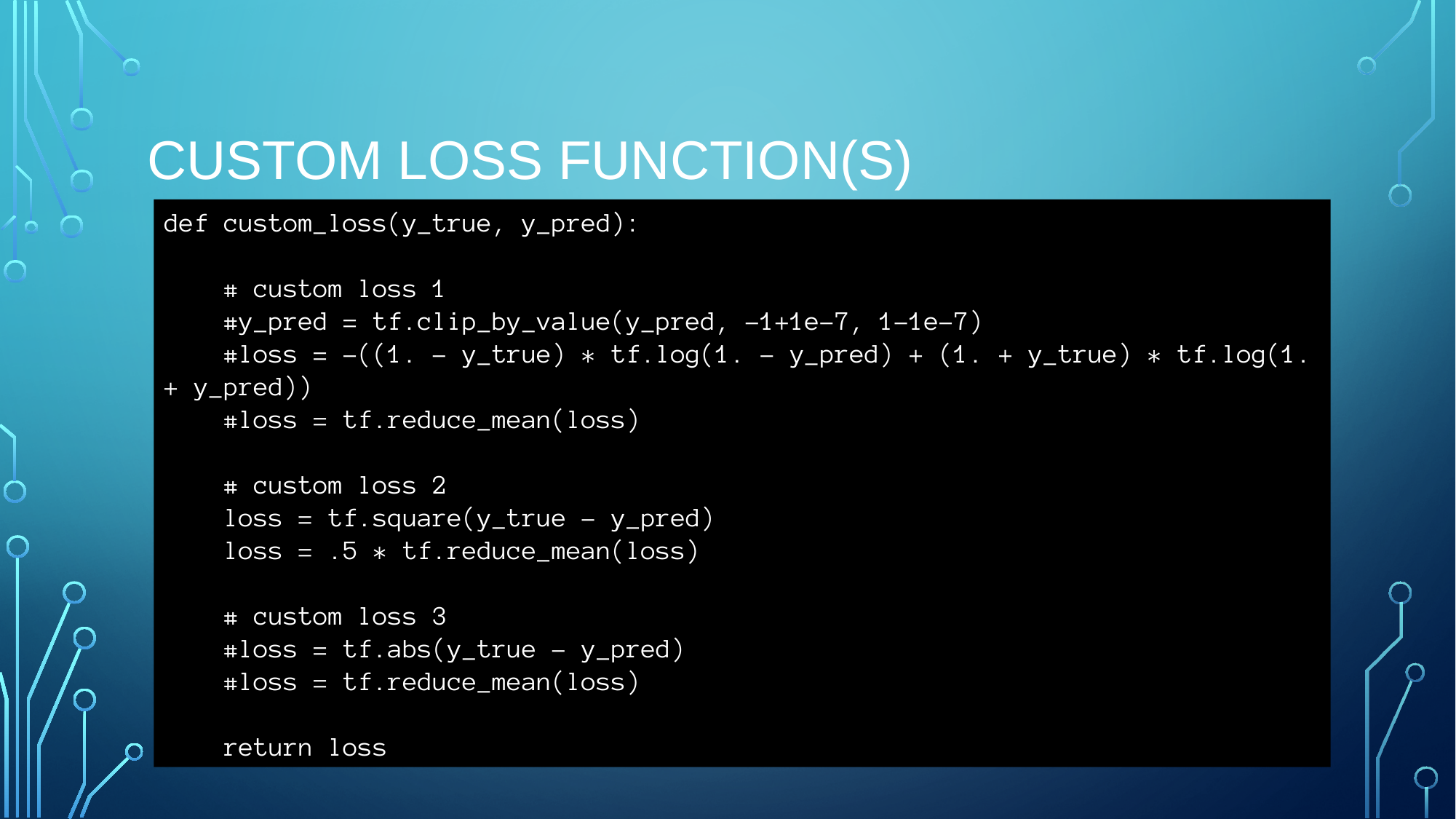

# Custom loss function(s)
def custom_loss(y_true, y_pred):

    # custom loss 1
    #y_pred = tf.clip_by_value(y_pred, -1+1e-7, 1-1e-7)
    #loss = -((1. - y_true) * tf.log(1. - y_pred) + (1. + y_true) * tf.log(1. + y_pred))
    #loss = tf.reduce_mean(loss)

    # custom loss 2
    loss = tf.square(y_true - y_pred)
    loss = .5 * tf.reduce_mean(loss)

    # custom loss 3
    #loss = tf.abs(y_true - y_pred)
    #loss = tf.reduce_mean(loss)

    return loss